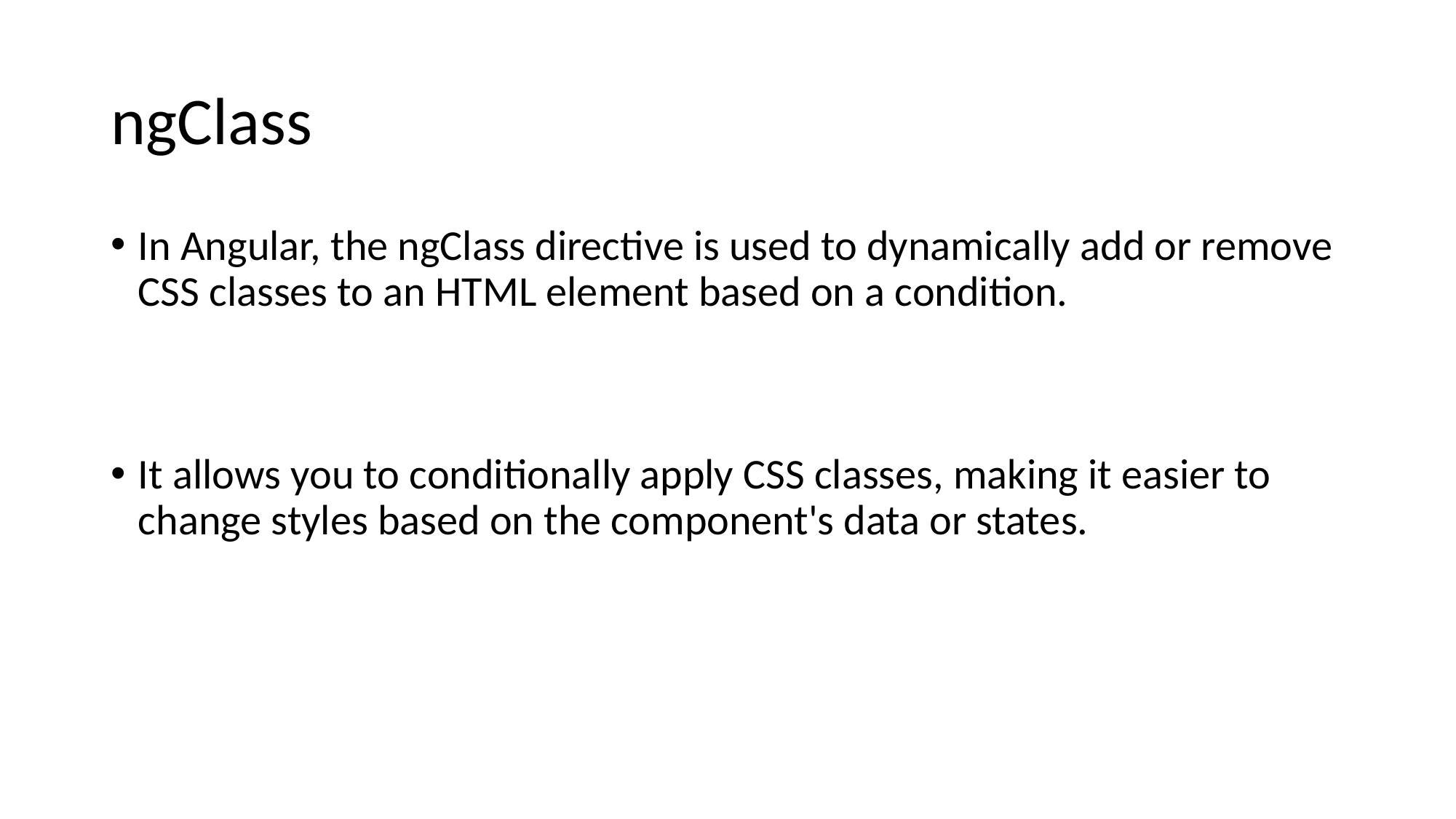

# ngClass
In Angular, the ngClass directive is used to dynamically add or remove CSS classes to an HTML element based on a condition.

It allows you to conditionally apply CSS classes, making it easier to change styles based on the component's data or states.